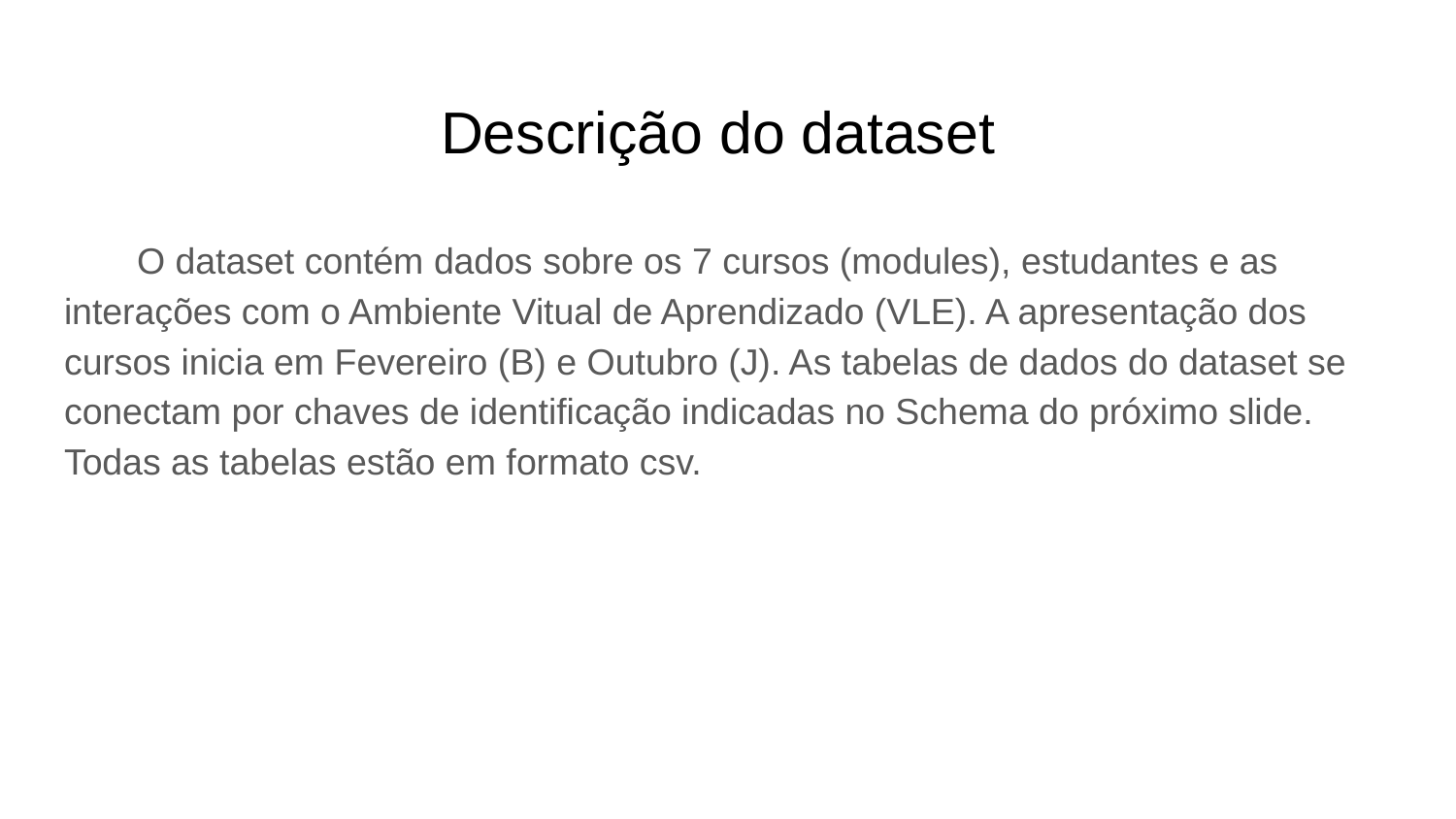

# Descrição do dataset
O dataset contém dados sobre os 7 cursos (modules), estudantes e as interações com o Ambiente Vitual de Aprendizado (VLE). A apresentação dos cursos inicia em Fevereiro (B) e Outubro (J). As tabelas de dados do dataset se conectam por chaves de identificação indicadas no Schema do próximo slide. Todas as tabelas estão em formato csv.